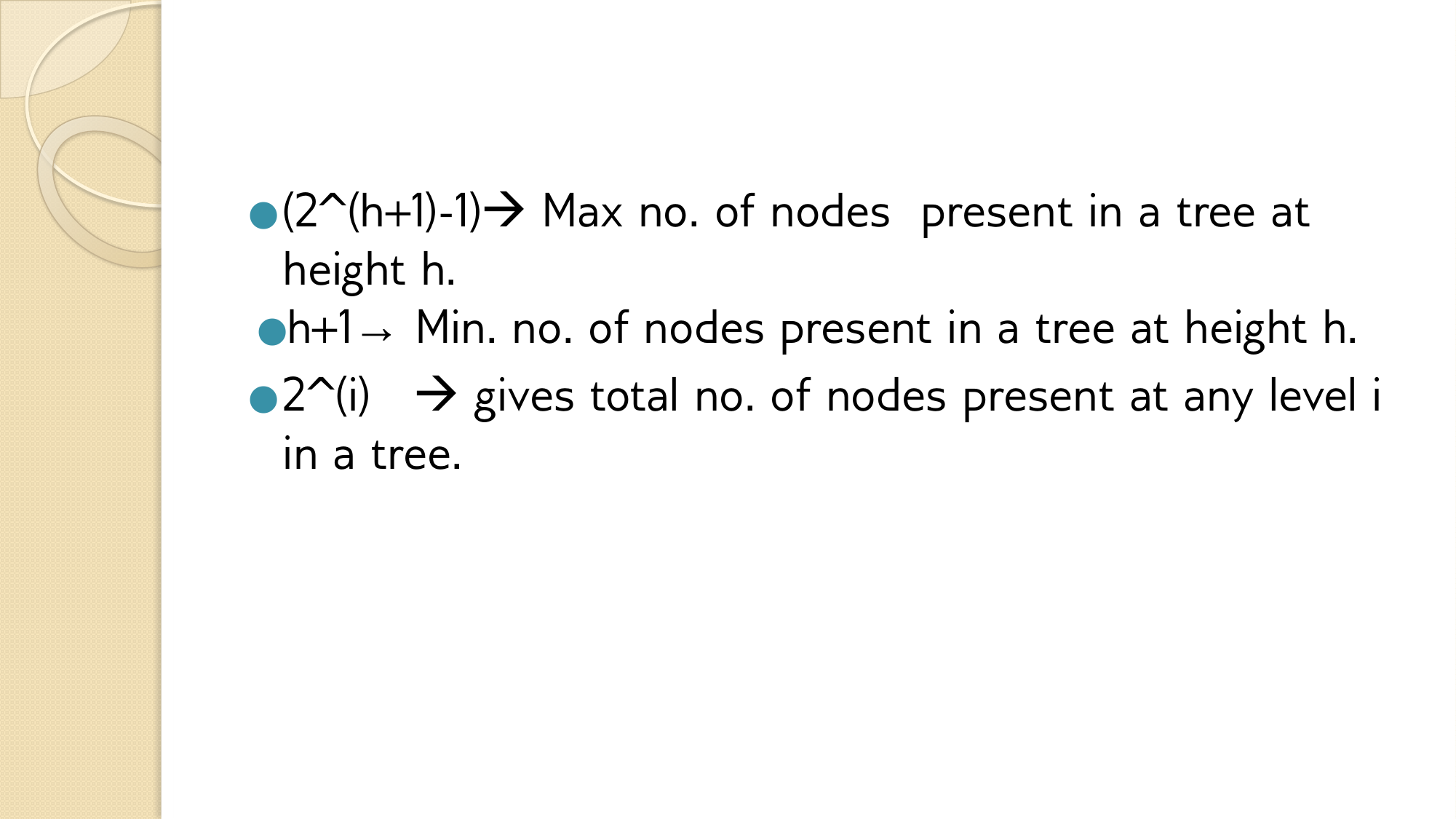

#
(2^(h+1)-1)🡪 Max no. of nodes  present in a tree at height h.
h+1→ Min. no. of nodes present in a tree at height h.
2^(i)   🡪 gives total no. of nodes present at any level i in a tree.